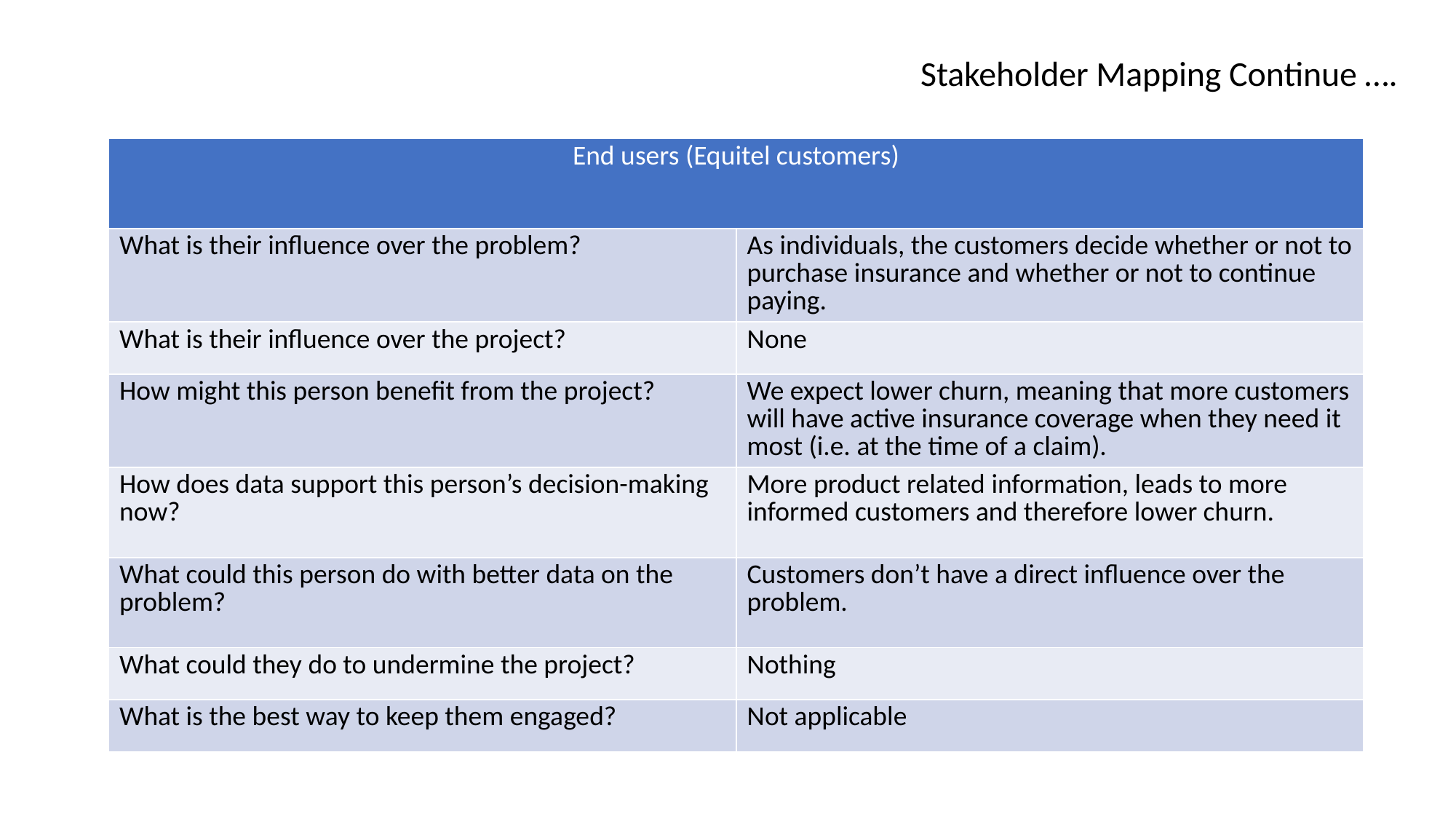

Stakeholder Mapping Continue ….
| End users (Equitel customers) |  |
| --- | --- |
| What is their influence over the problem? | As individuals, the customers decide whether or not to purchase insurance and whether or not to continue paying. |
| What is their influence over the project? | None |
| How might this person benefit from the project? | We expect lower churn, meaning that more customers will have active insurance coverage when they need it most (i.e. at the time of a claim). |
| How does data support this person’s decision-making now? | More product related information, leads to more informed customers and therefore lower churn. |
| What could this person do with better data on the problem? | Customers don’t have a direct influence over the problem. |
| What could they do to undermine the project? | Nothing |
| What is the best way to keep them engaged? | Not applicable |